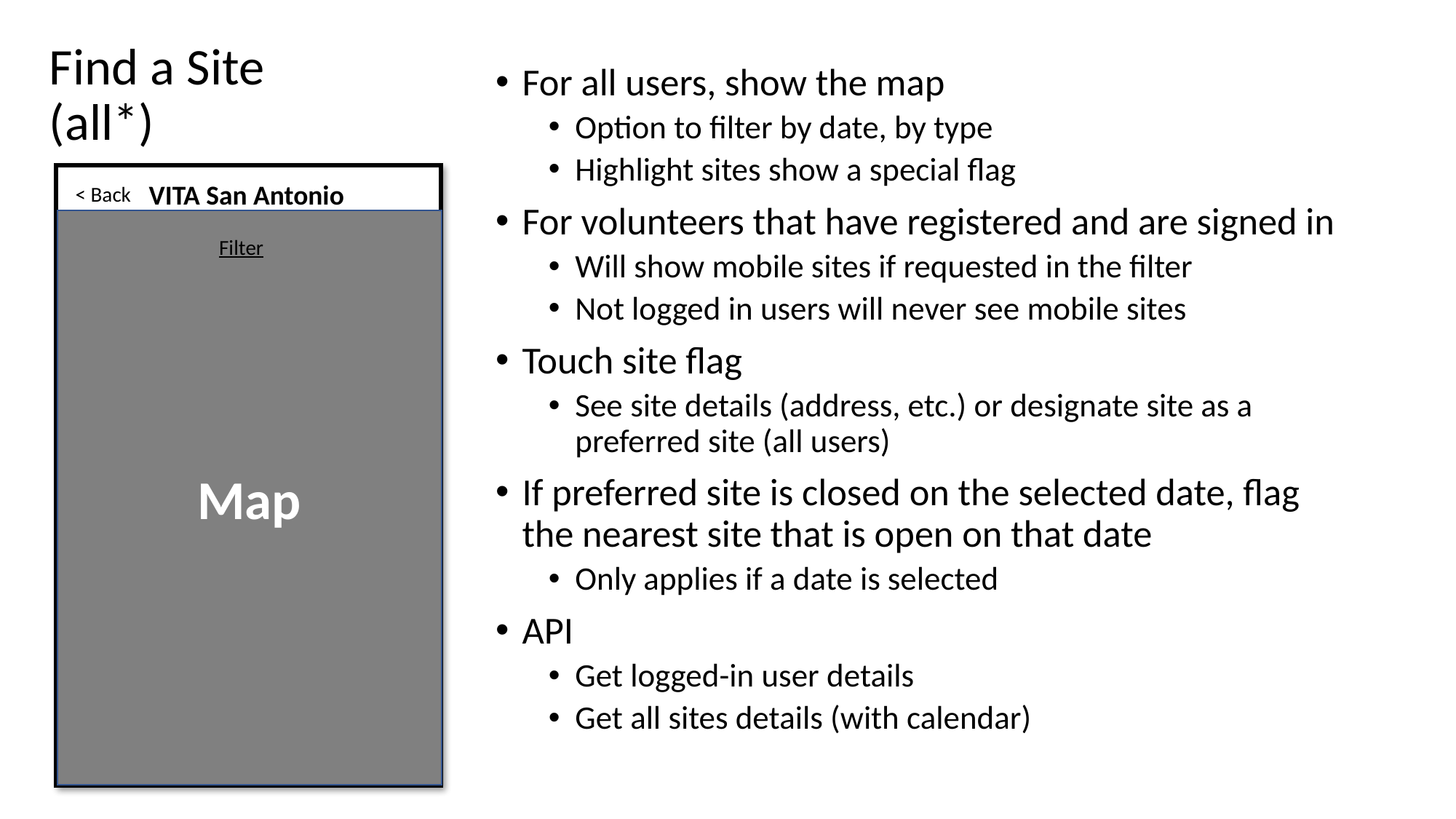

# Find a Site (all*)
For all users, show the map
Option to filter by date, by type
Highlight sites show a special flag
For volunteers that have registered and are signed in
Will show mobile sites if requested in the filter
Not logged in users will never see mobile sites
Touch site flag
See site details (address, etc.) or designate site as a preferred site (all users)
If preferred site is closed on the selected date, flag the nearest site that is open on that date
Only applies if a date is selected
API
Get logged-in user details
Get all sites details (with calendar)

VITA San Antonio
< Back
Map
Filter